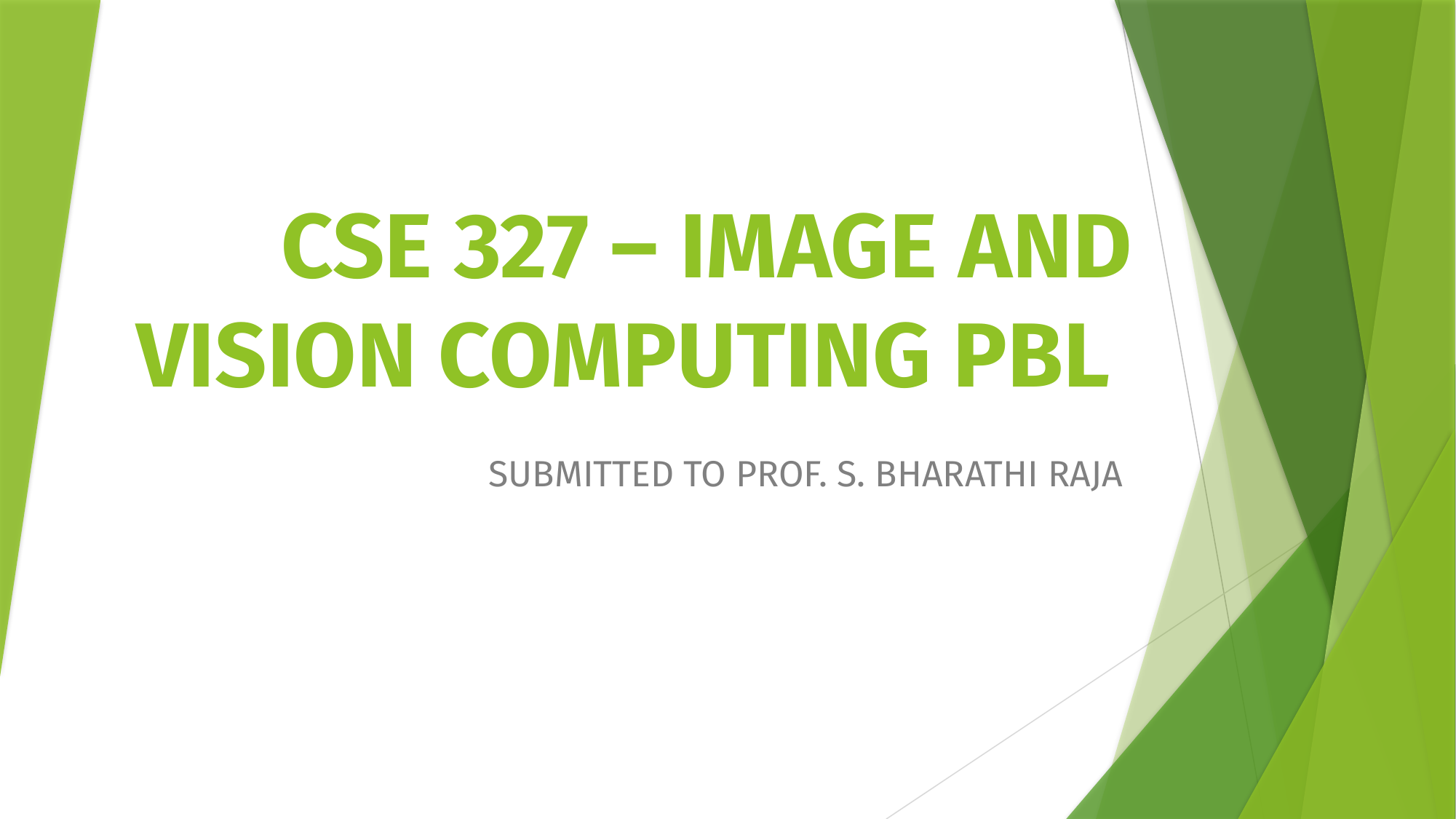

# CSE 327 – IMAGE AND VISION COMPUTING PBL
SUBMITTED TO PROF. S. BHARATHI RAJA